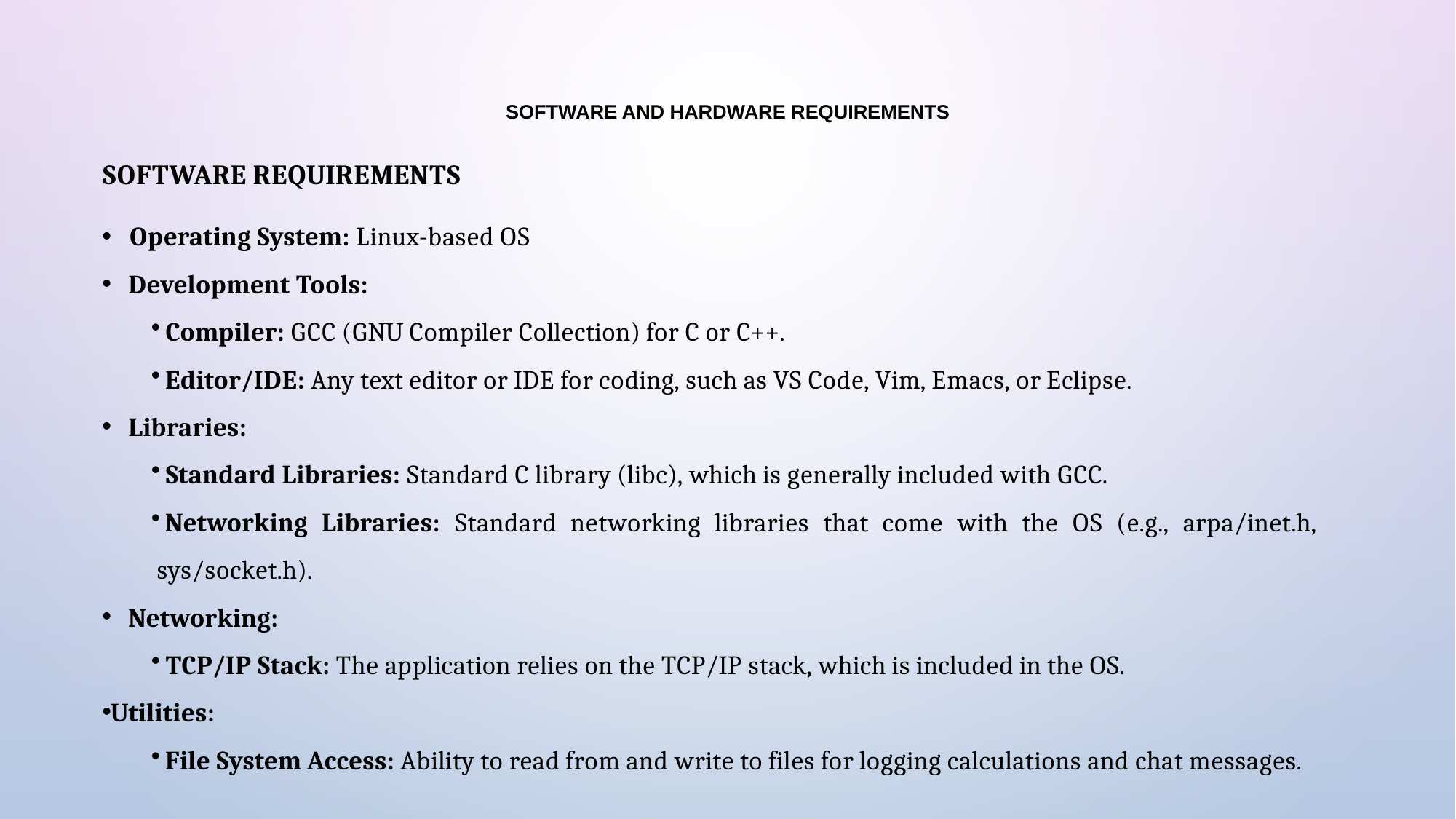

# Software and Hardware Requirements
Software Requirements
Operating System: Linux-based OS
   Development Tools:
Compiler: GCC (GNU Compiler Collection) for C or C++.
Editor/IDE: Any text editor or IDE for coding, such as VS Code, Vim, Emacs, or Eclipse.
   Libraries:
Standard Libraries: Standard C library (libc), which is generally included with GCC.
Networking Libraries: Standard networking libraries that come with the OS (e.g., arpa/inet.h, sys/socket.h).
   Networking:
TCP/IP Stack: The application relies on the TCP/IP stack, which is included in the OS.
Utilities:
File System Access: Ability to read from and write to files for logging calculations and chat messages.